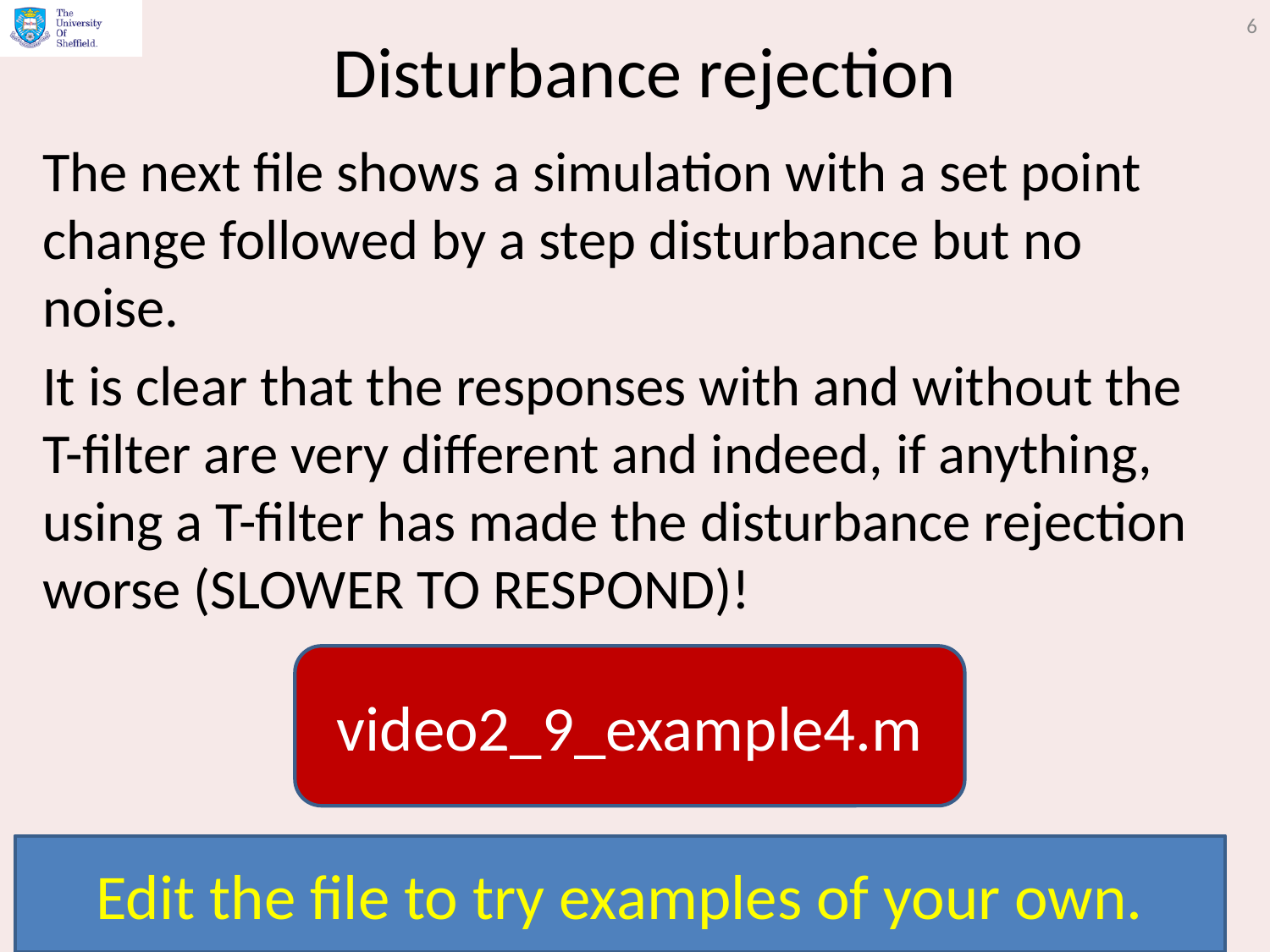

6
# Disturbance rejection
The next file shows a simulation with a set point change followed by a step disturbance but no noise.
It is clear that the responses with and without the T-filter are very different and indeed, if anything, using a T-filter has made the disturbance rejection worse (SLOWER TO RESPOND)!
video2_9_example4.m
Edit the file to try examples of your own.
Slides by Anthony Rossiter